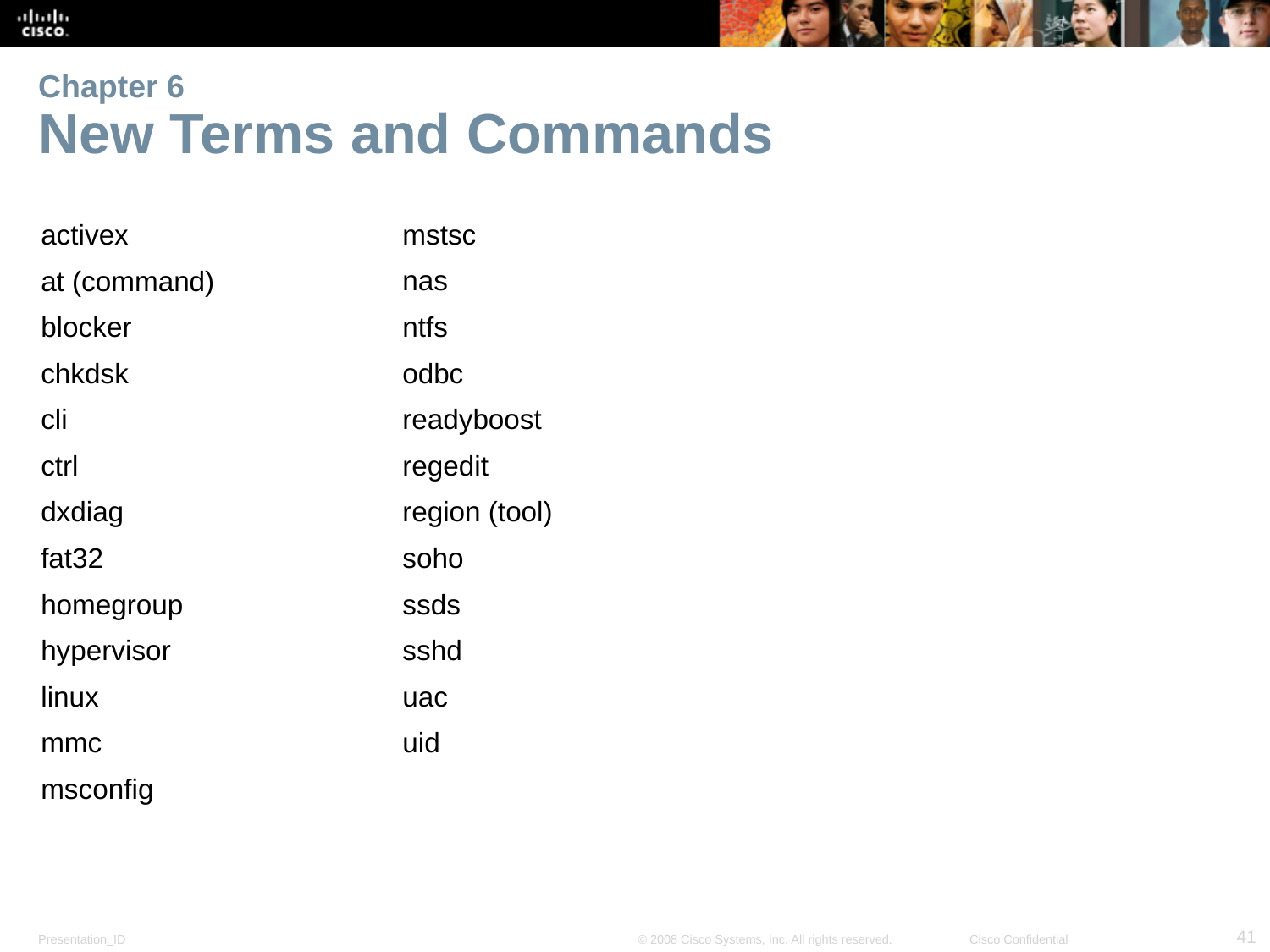

# Chapter 6 New Terms and Commands
activex
at (command)
blocker
chkdsk
cli
ctrl
dxdiag
fat32
homegroup
hypervisor
linux
mmc
msconfig
mstsc
nas
ntfs
odbc
readyboost
regedit
region (tool)
soho
ssds
sshd
uac
uid